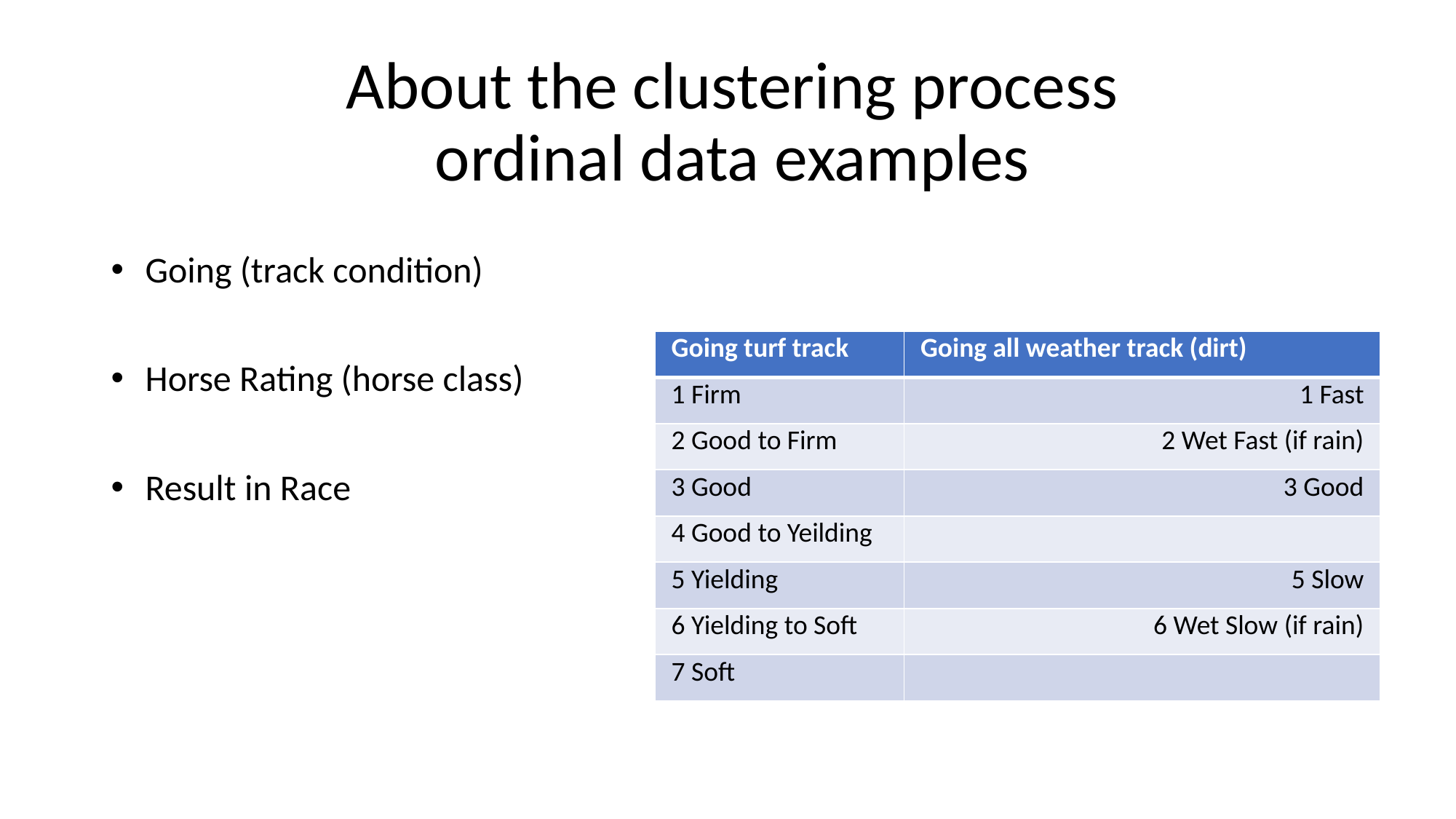

# About the clustering process ordinal data examples
Going (track condition)

Horse Rating (horse class)

Result in Race

| Going turf track | Going all weather track (dirt) |
| --- | --- |
| 1 Firm | 1 Fast |
| 2 Good to Firm | 2 Wet Fast (if rain) |
| 3 Good | 3 Good |
| 4 Good to Yeilding |  |
| 5 Yielding | 5 Slow |
| 6 Yielding to Soft | 6 Wet Slow (if rain) |
| 7 Soft |  |